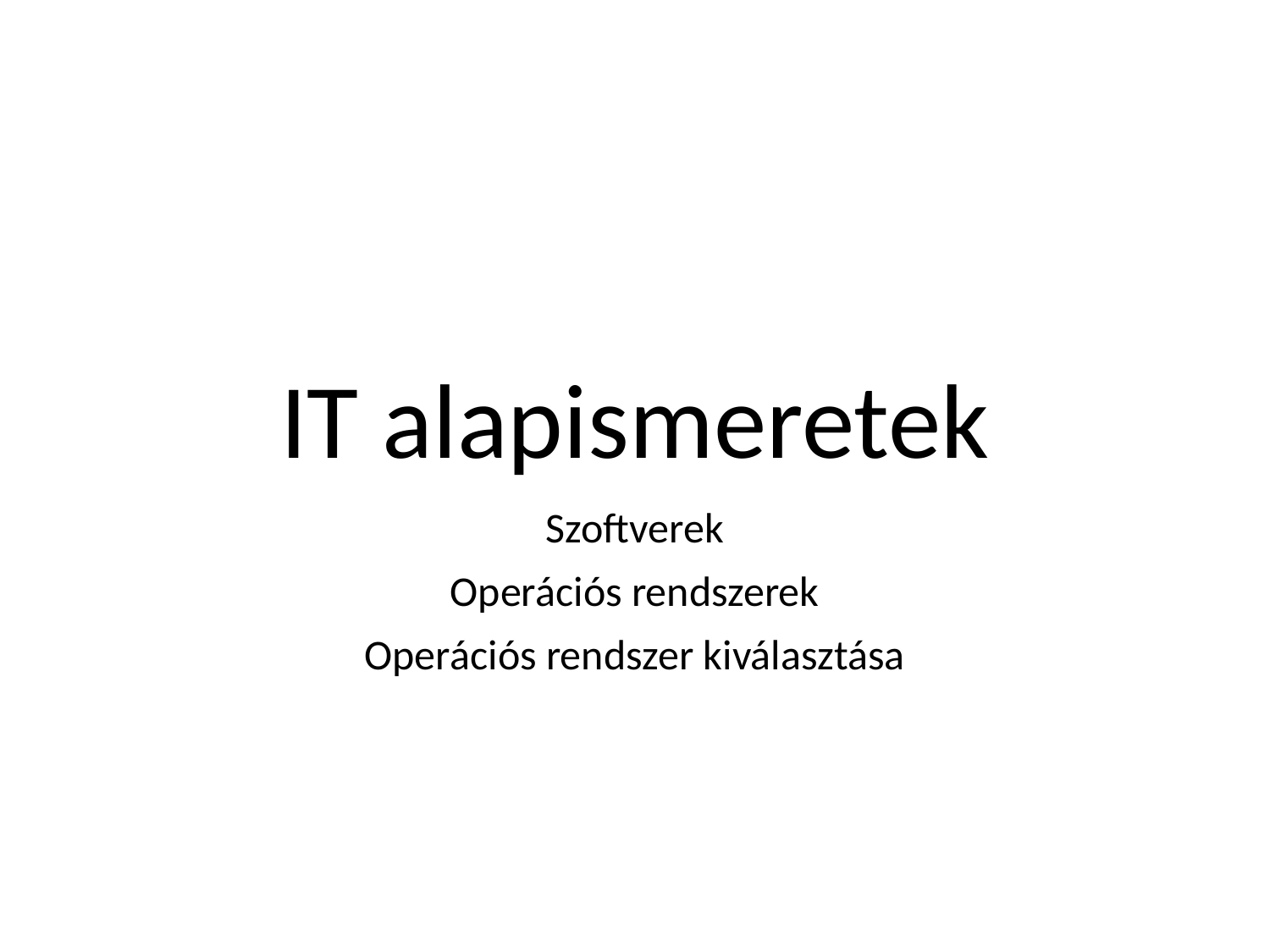

# IT alapismeretek
Szoftverek
Operációs rendszerek
Operációs rendszer kiválasztása